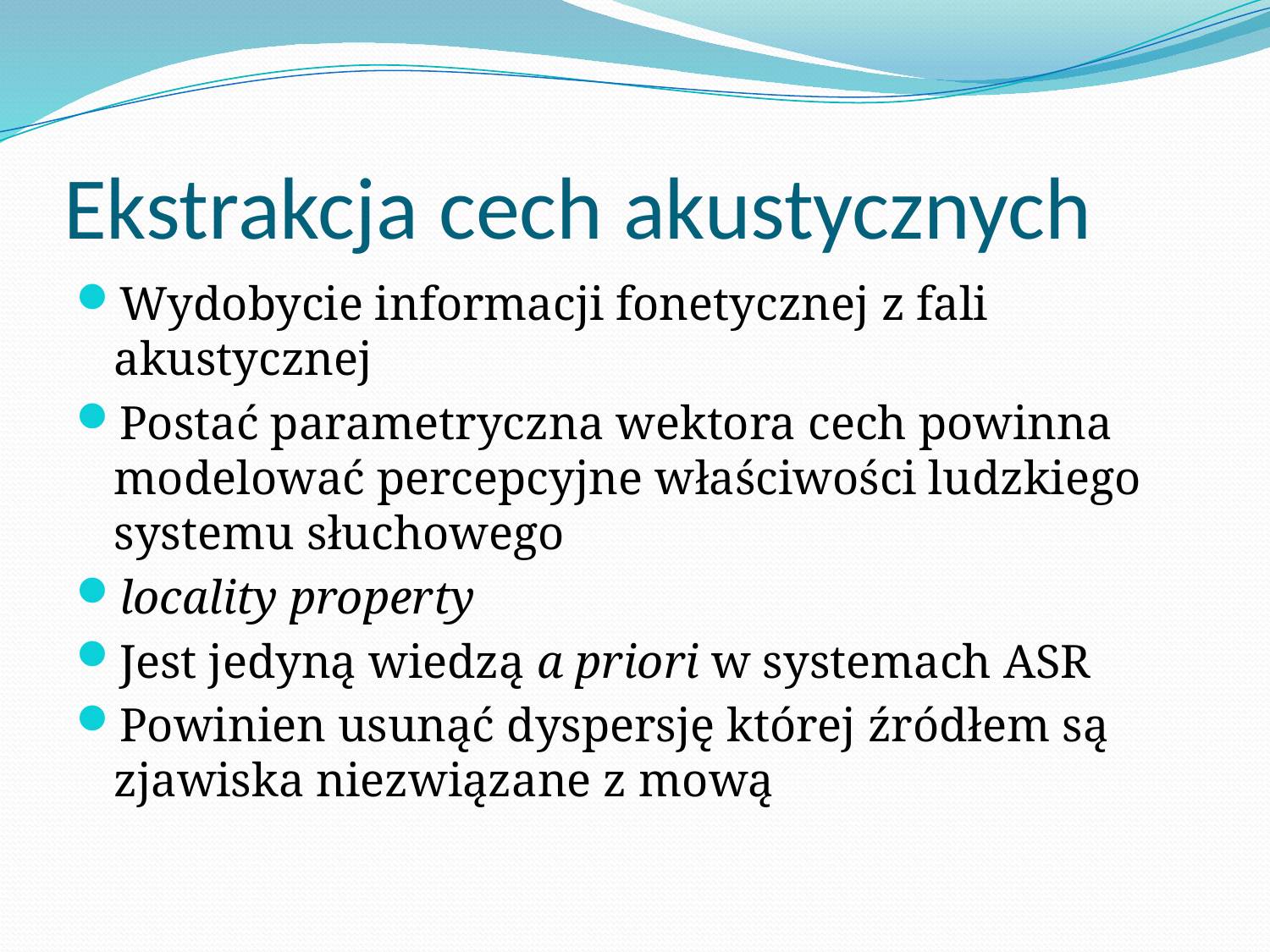

# Ekstrakcja cech akustycznych
Wydobycie informacji fonetycznej z fali akustycznej
Postać parametryczna wektora cech powinna modelować percepcyjne właściwości ludzkiego systemu słuchowego
locality property
Jest jedyną wiedzą a priori w systemach ASR
Powinien usunąć dyspersję której źródłem są zjawiska niezwiązane z mową